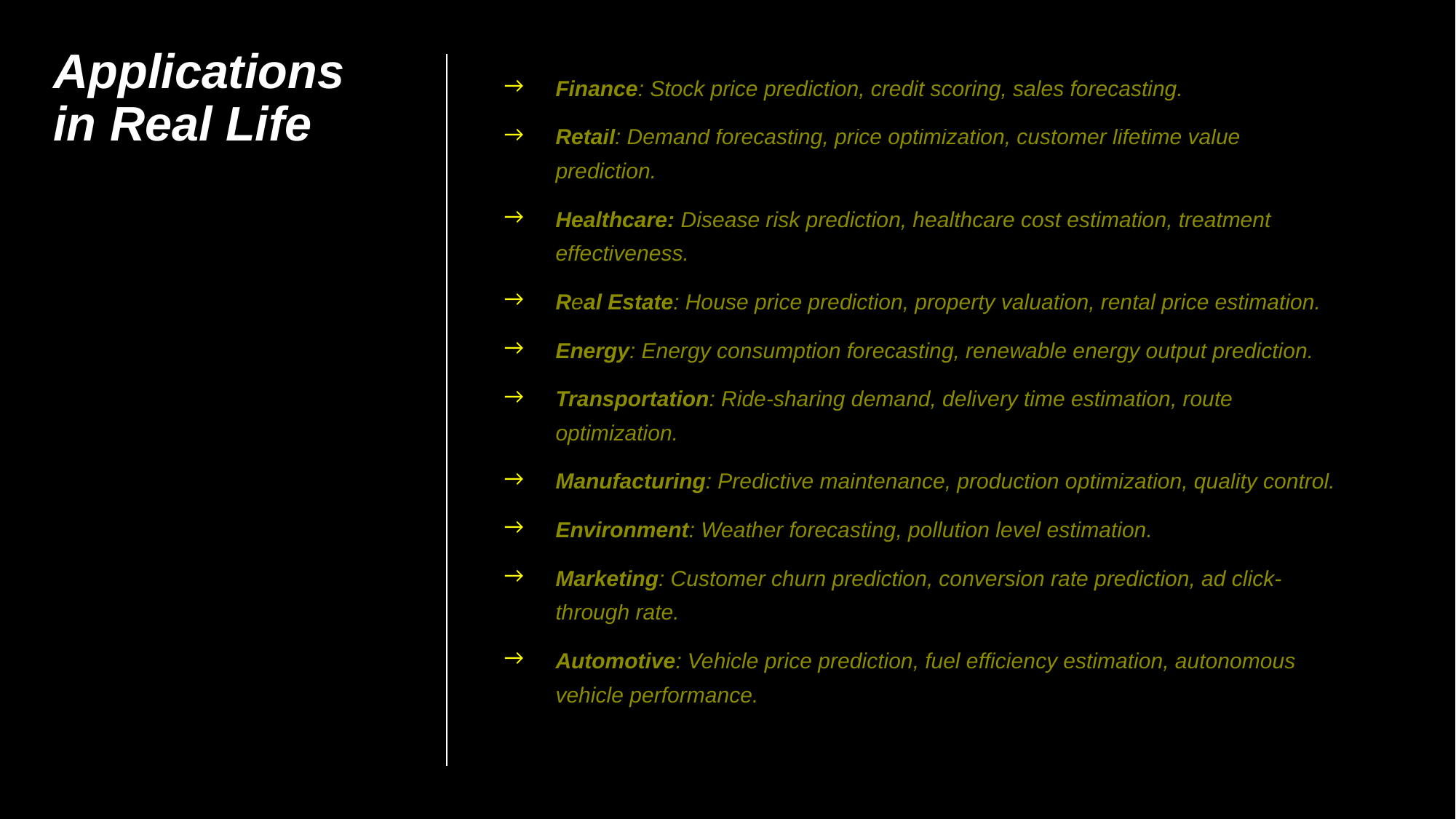

# Applications in Real Life
Finance: Stock price prediction, credit scoring, sales forecasting.
Retail: Demand forecasting, price optimization, customer lifetime value prediction.
Healthcare: Disease risk prediction, healthcare cost estimation, treatment effectiveness.
Real Estate: House price prediction, property valuation, rental price estimation.
Energy: Energy consumption forecasting, renewable energy output prediction.
Transportation: Ride-sharing demand, delivery time estimation, route optimization.
Manufacturing: Predictive maintenance, production optimization, quality control.
Environment: Weather forecasting, pollution level estimation.
Marketing: Customer churn prediction, conversion rate prediction, ad click-through rate.
Automotive: Vehicle price prediction, fuel efficiency estimation, autonomous vehicle performance.